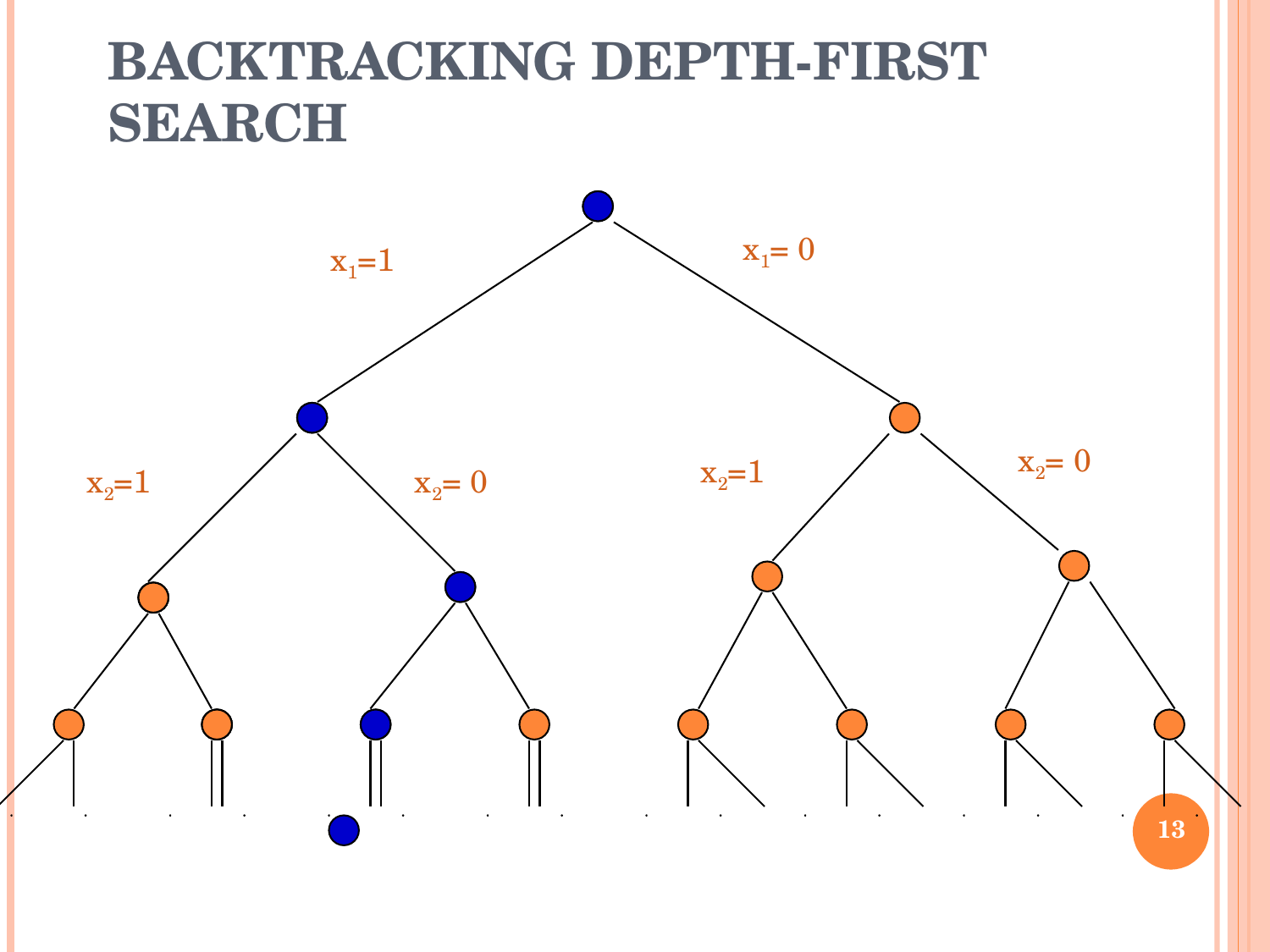

# BACKTRACKING DEPTH-FIRST SEARCH

x1= 0
x1=1

x2= 0
x2=1
x2=1
x2= 0

13